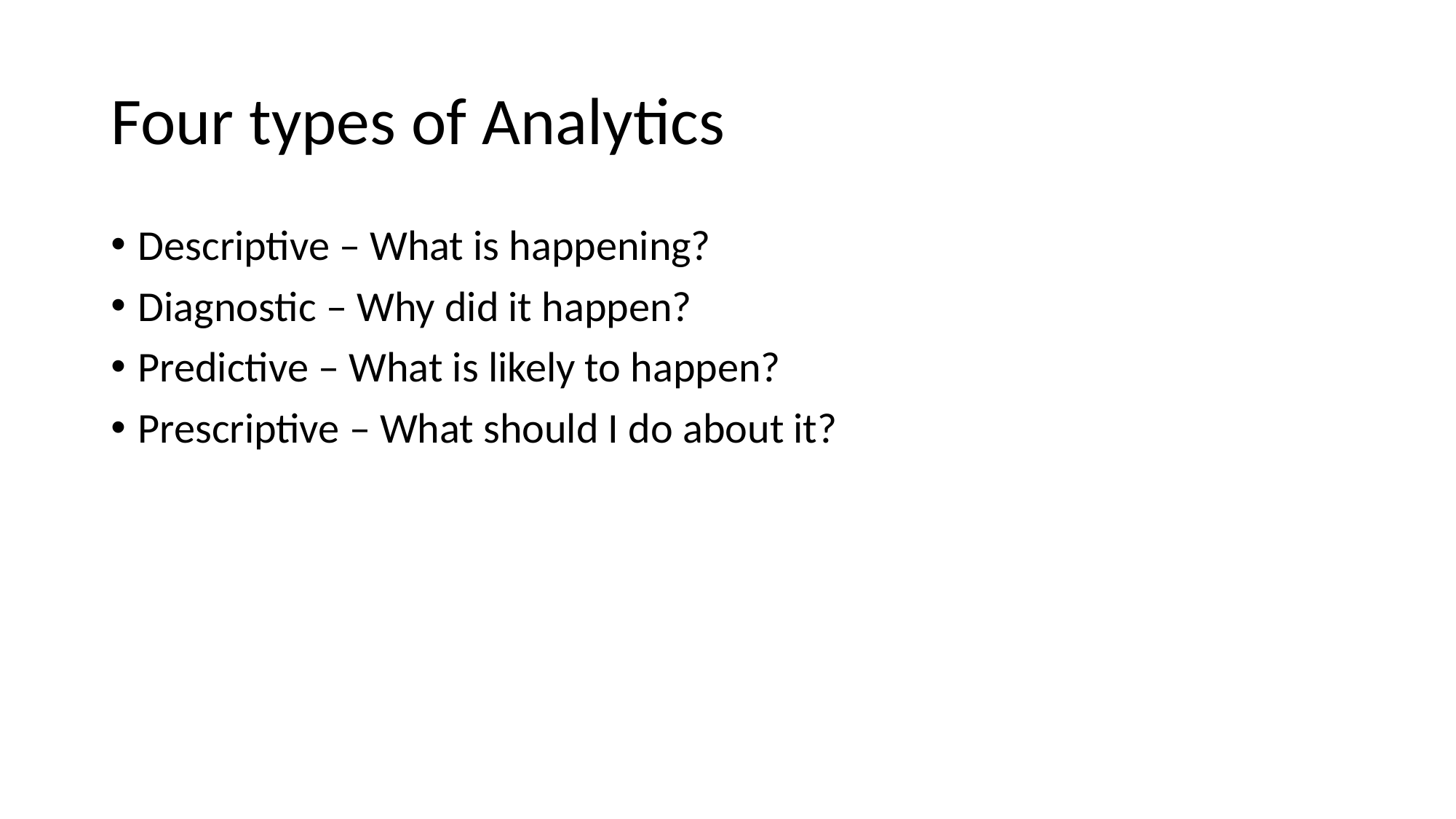

# Four types of Analytics
Descriptive – What is happening?
Diagnostic – Why did it happen?
Predictive – What is likely to happen?
Prescriptive – What should I do about it?